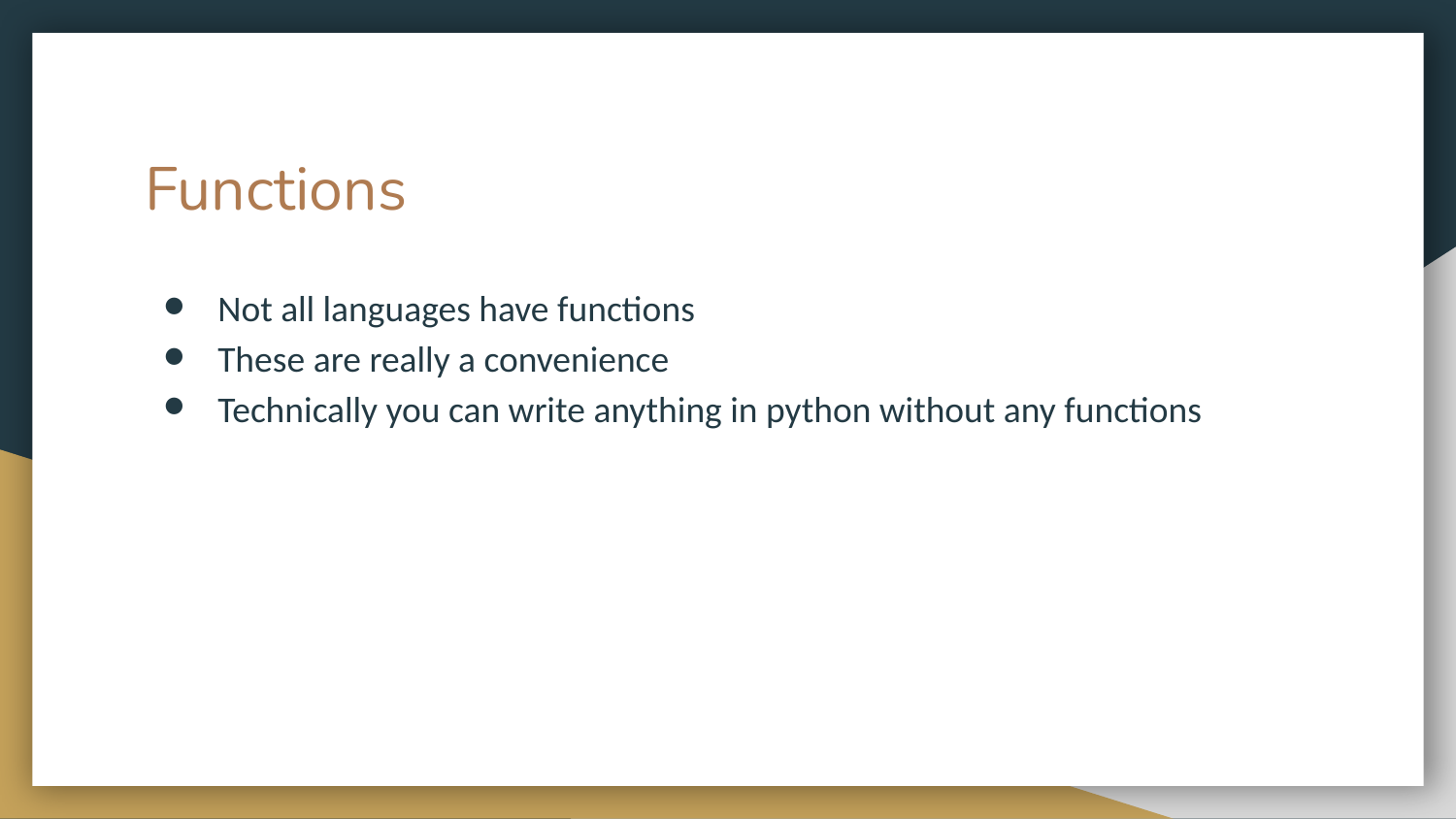

# Functions
Not all languages have functions
These are really a convenience
Technically you can write anything in python without any functions